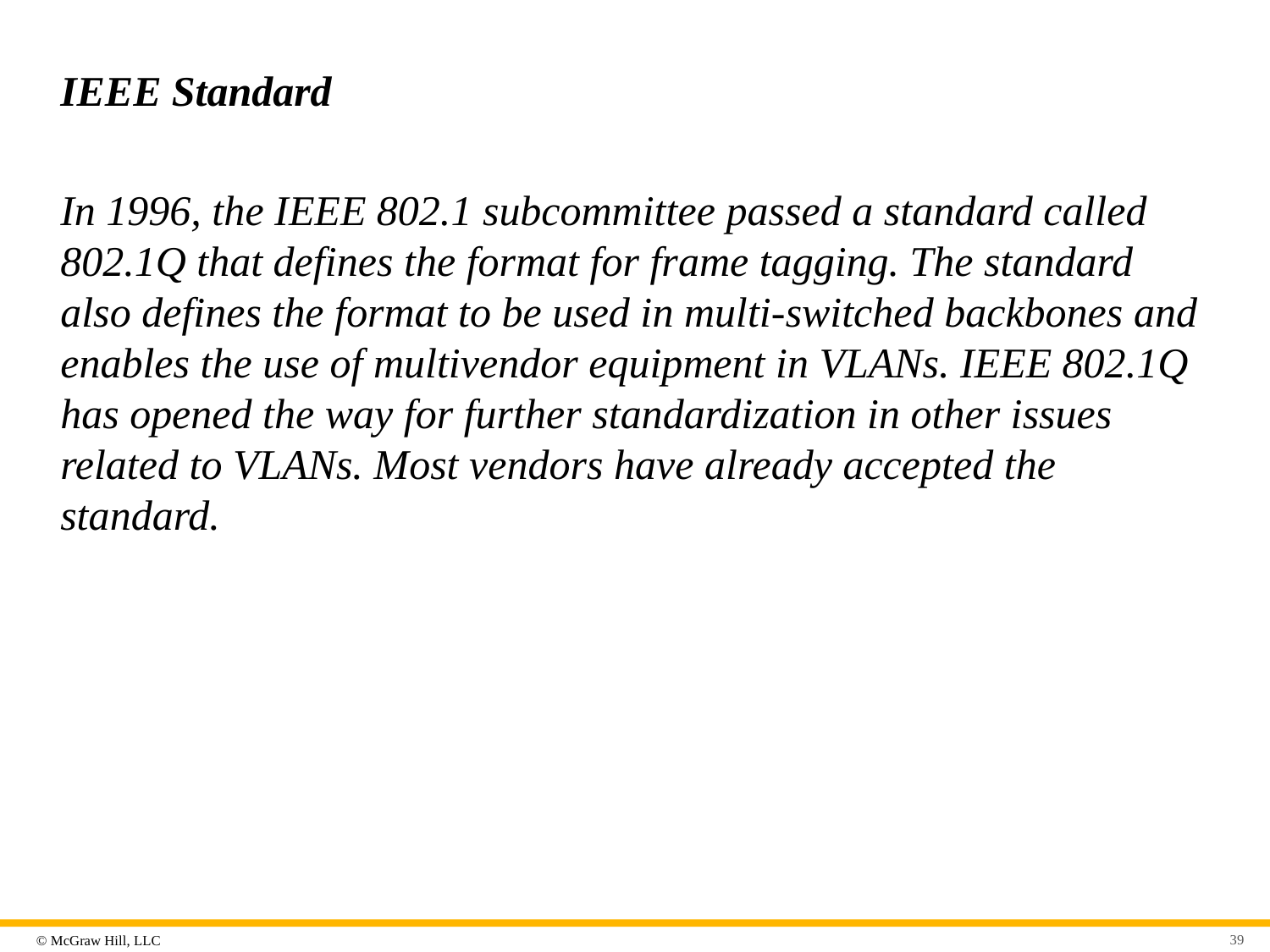

# IEEE Standard
In 1996, the IEEE 802.1 subcommittee passed a standard called 802.1Q that defines the format for frame tagging. The standard also defines the format to be used in multi-switched backbones and enables the use of multivendor equipment in VLANs. IEEE 802.1Q has opened the way for further standardization in other issues related to VLANs. Most vendors have already accepted the standard.
39